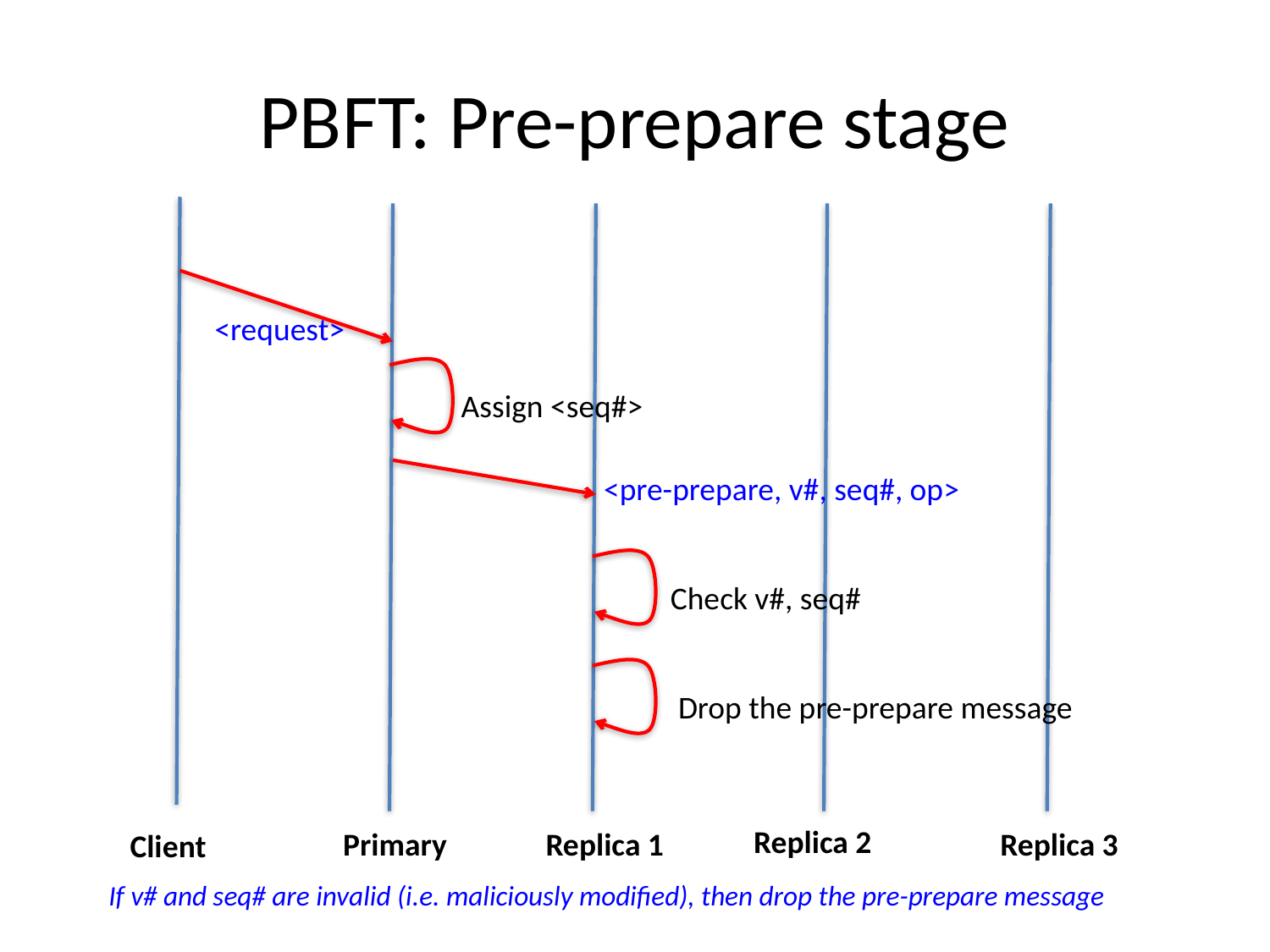

# PBFT: Pre-prepare stage
<request>

Assign <seq#>
<pre-prepare, v#, seq#, op>

Check v#, seq#

Drop the pre-prepare message
Replica 2
Replica 3
Primary
Replica 1
Client
If v# and seq# are invalid (i.e. maliciously modified), then drop the pre-prepare message